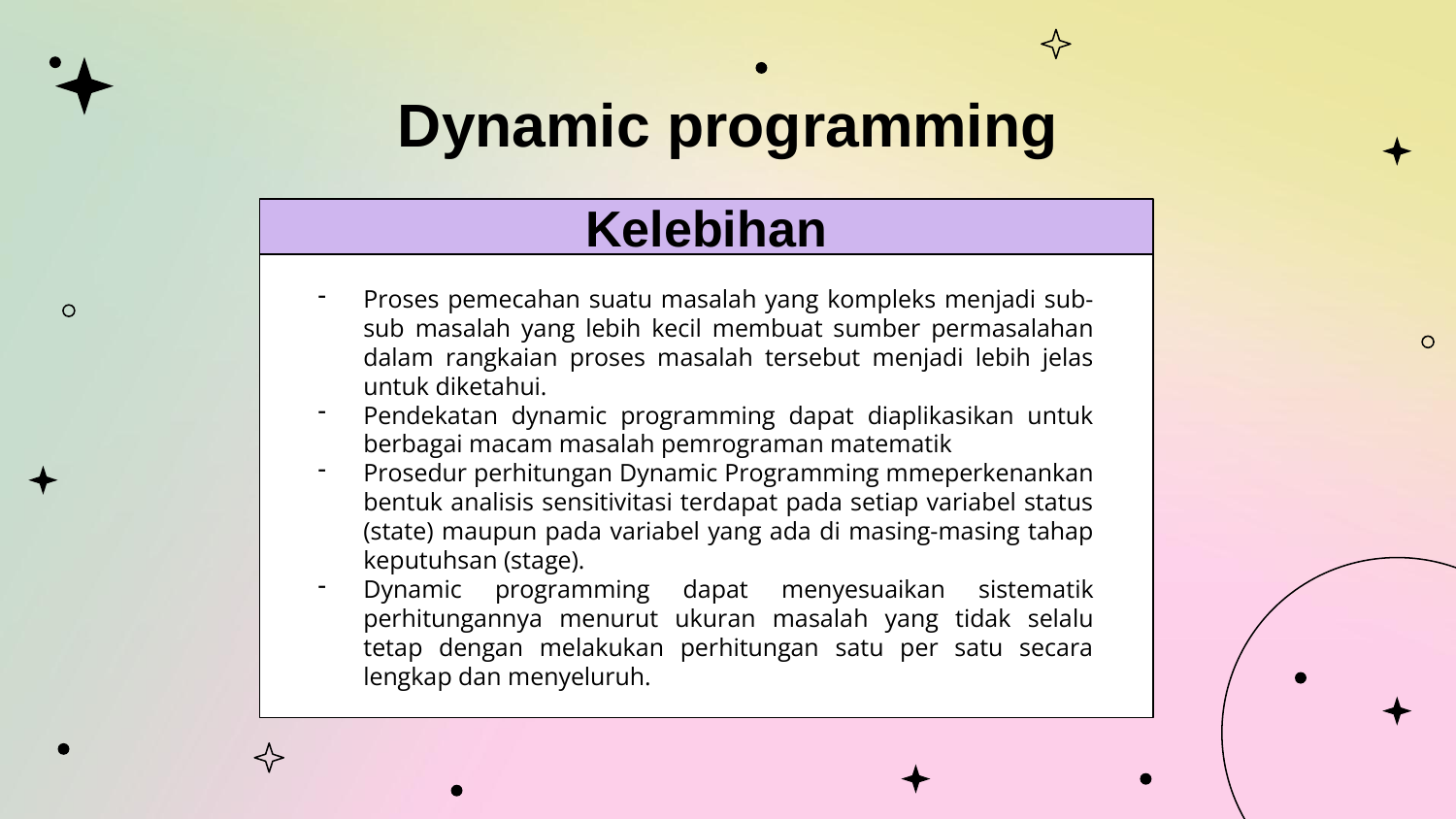

# Dynamic programming
Kelebihan
Proses pemecahan suatu masalah yang kompleks menjadi sub-sub masalah yang lebih kecil membuat sumber permasalahan dalam rangkaian proses masalah tersebut menjadi lebih jelas untuk diketahui.
Pendekatan dynamic programming dapat diaplikasikan untuk berbagai macam masalah pemrograman matematik
Prosedur perhitungan Dynamic Programming mmeperkenankan bentuk analisis sensitivitasi terdapat pada setiap variabel status (state) maupun pada variabel yang ada di masing-masing tahap keputuhsan (stage).
Dynamic programming dapat menyesuaikan sistematik perhitungannya menurut ukuran masalah yang tidak selalu tetap dengan melakukan perhitungan satu per satu secara lengkap dan menyeluruh.